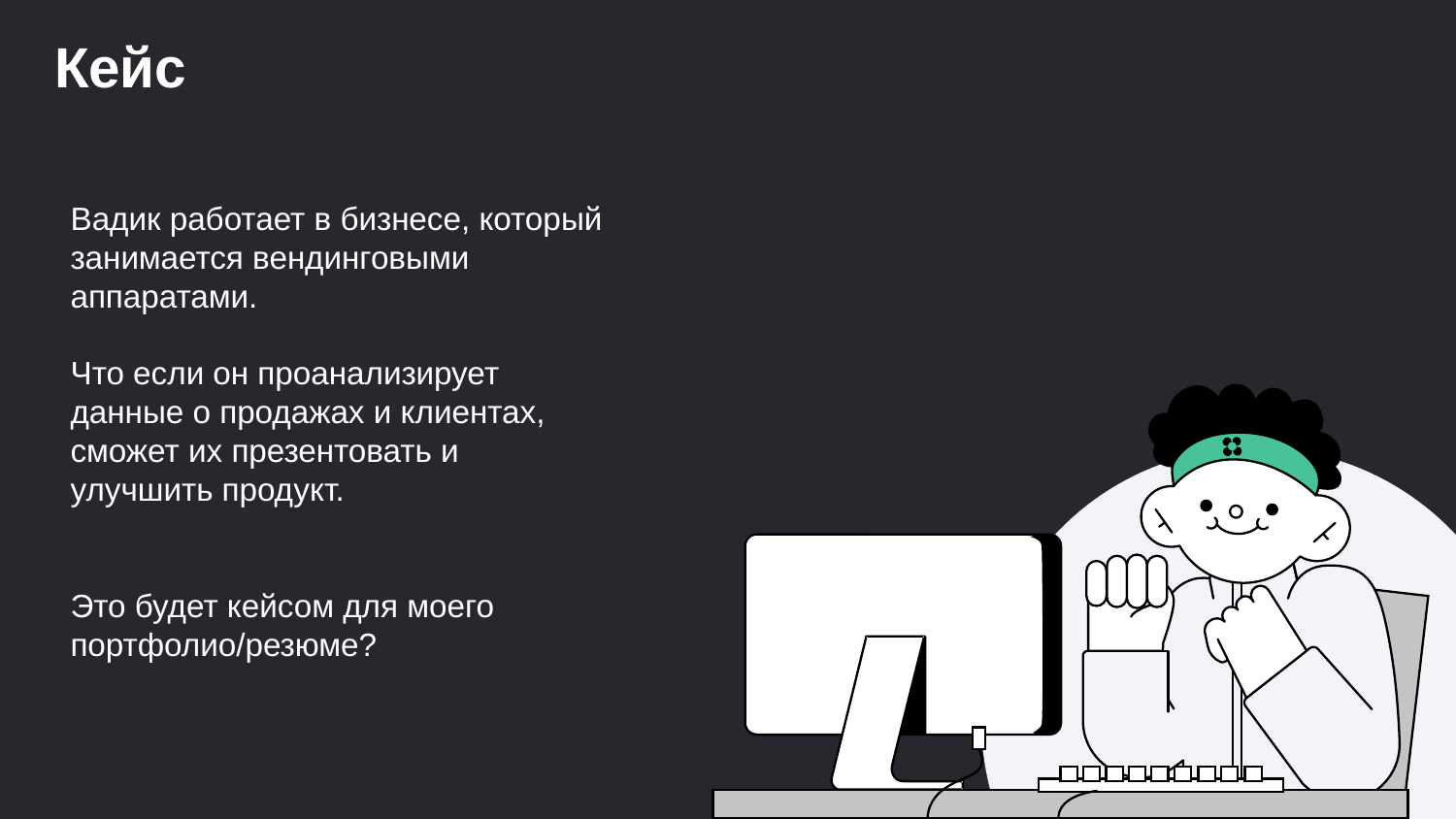

Кейс
Вадик работает в бизнесе, который занимается вендинговыми аппаратами.
Что если он проанализирует данные о продажах и клиентах, сможет их презентовать и улучшить продукт.
Это будет кейсом для моего портфолио/резюме?